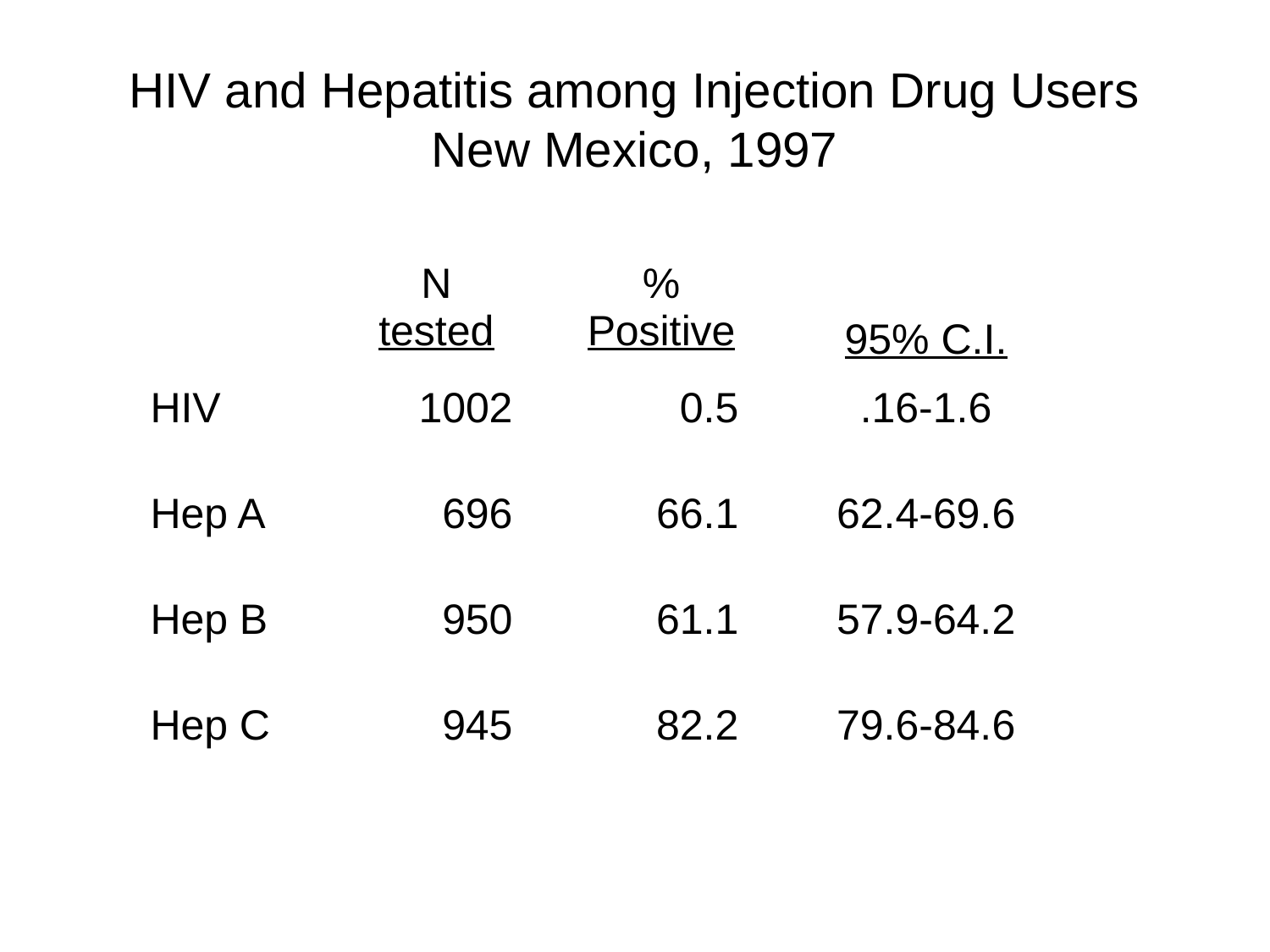

# HIV and Hepatitis among Injection Drug Users New Mexico, 1997
|  | N tested |  | % Positive | 95% C.I. |
| --- | --- | --- | --- | --- |
| HIV | 1002 |  | 0.5 | .16-1.6 |
| Hep A | 696 |  | 66.1 | 62.4-69.6 |
| Hep B | 950 |  | 61.1 | 57.9-64.2 |
| Hep C | 945 |  | 82.2 | 79.6-84.6 |